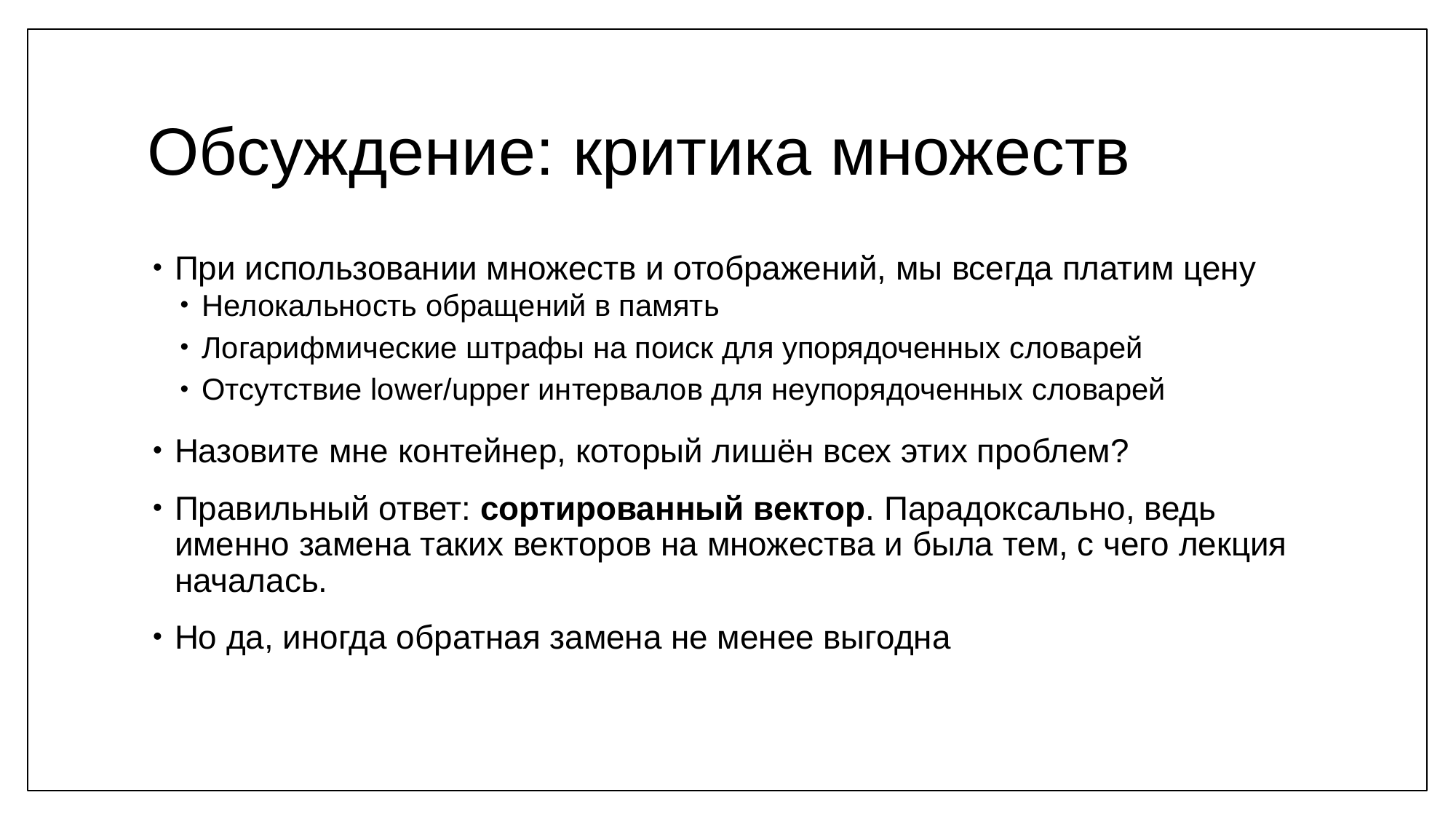

# Обсуждение: критика множеств
При использовании множеств и отображений, мы всегда платим цену
Нелокальность обращений в память
Логарифмические штрафы на поиск для упорядоченных словарей
Отсутствие lower/upper интервалов для неупорядоченных словарей
Назовите мне контейнер, который лишён всех этих проблем?
Правильный ответ: сортированный вектор. Парадоксально, ведь именно замена таких векторов на множества и была тем, с чего лекция началась.
Но да, иногда обратная замена не менее выгодна